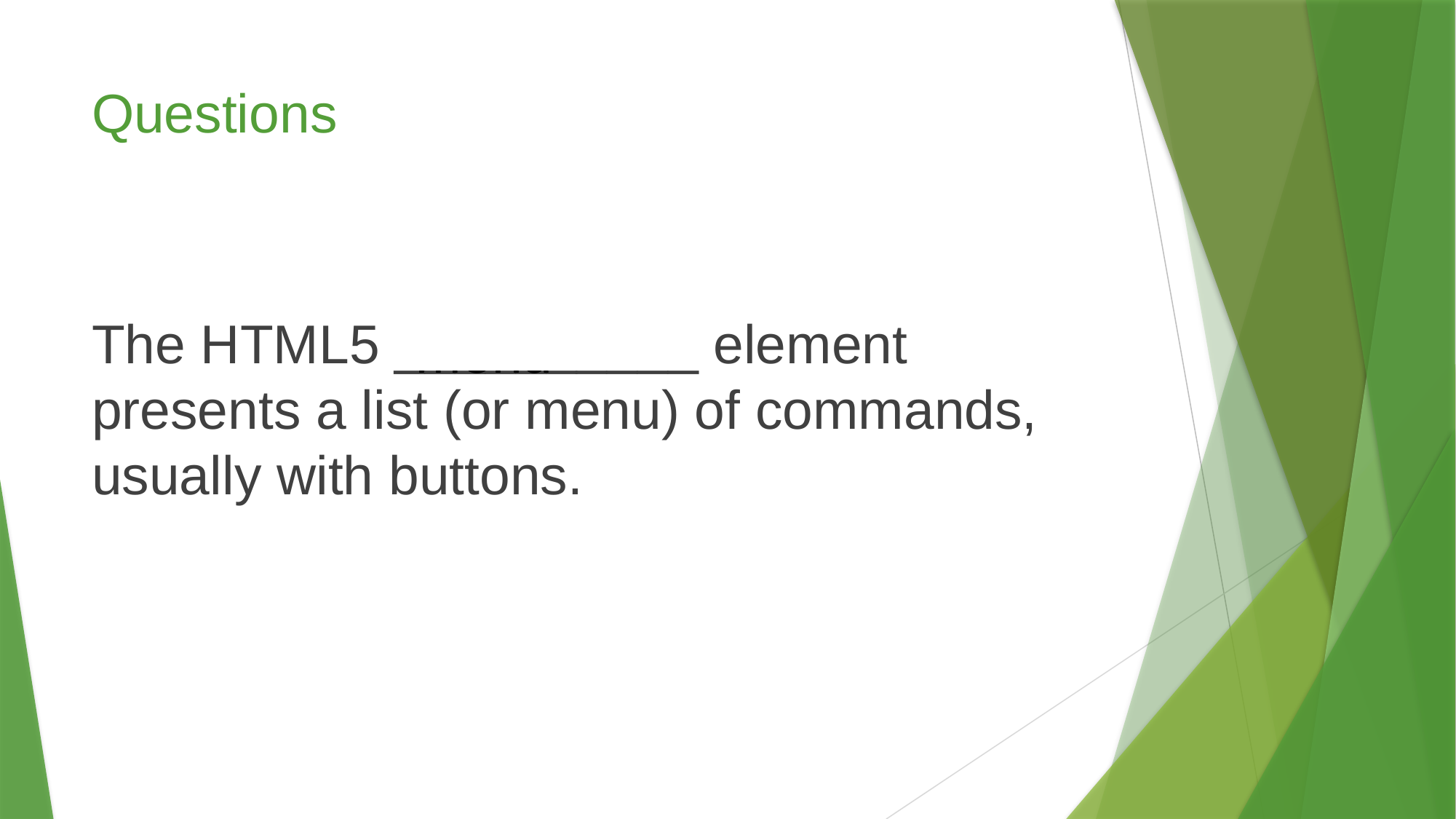

# Questions
The HTML5 __________ element presents a list (or menu) of commands, usually with buttons.

menu